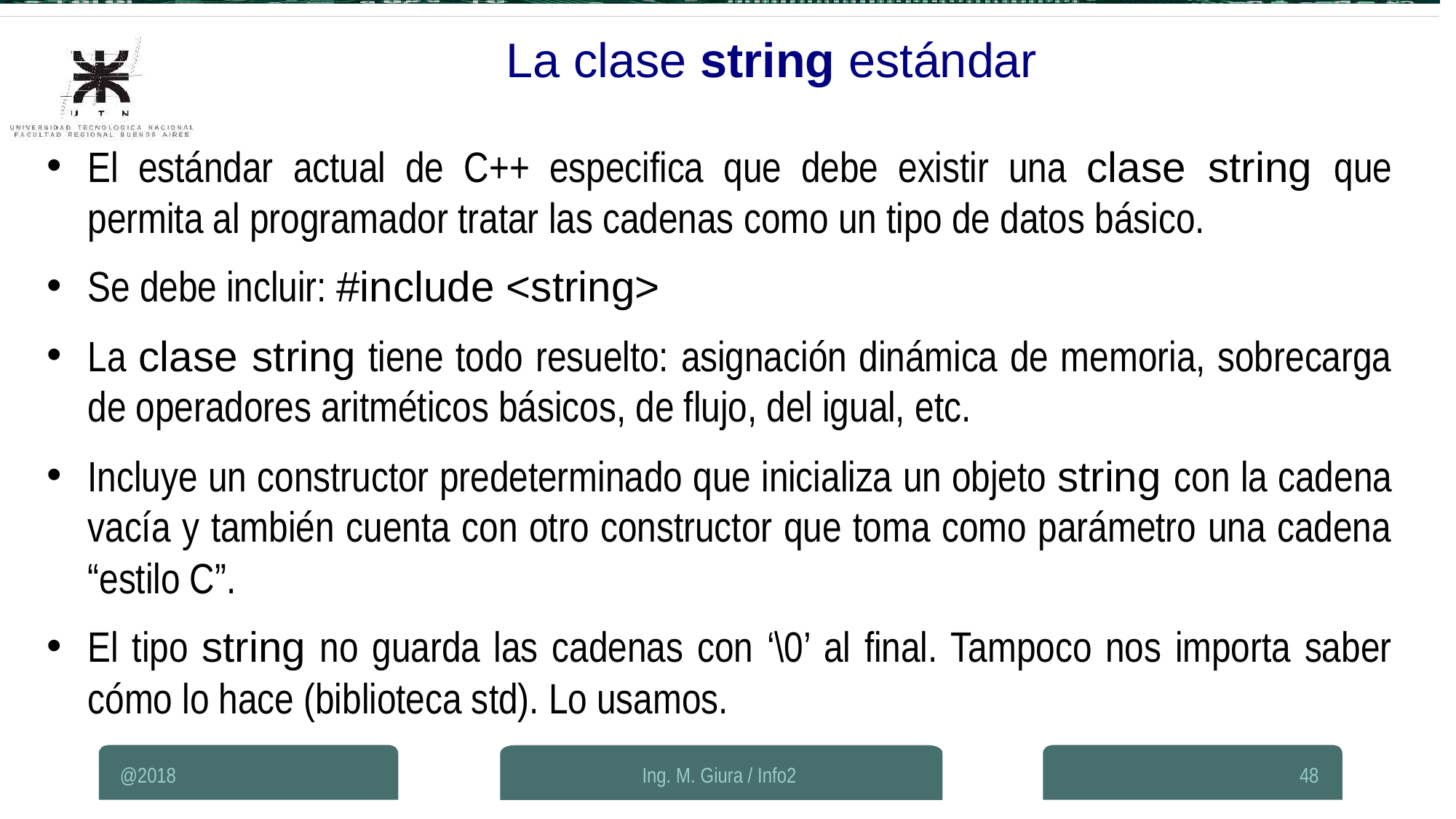

La clase string estándar
El estándar actual de C++ especifica que debe existir una clase string que permita al programador tratar las cadenas como un tipo de datos básico.
Se debe incluir: #include <string>
La clase string tiene todo resuelto: asignación dinámica de memoria, sobrecarga de operadores aritméticos básicos, de flujo, del igual, etc.
Incluye un constructor predeterminado que inicializa un objeto string con la cadena vacía y también cuenta con otro constructor que toma como parámetro una cadena “estilo C”.
El tipo string no guarda las cadenas con ‘\0’ al final. Tampoco nos importa saber cómo lo hace (biblioteca std). Lo usamos.
@2018
Ing. M. Giura / Info2
48